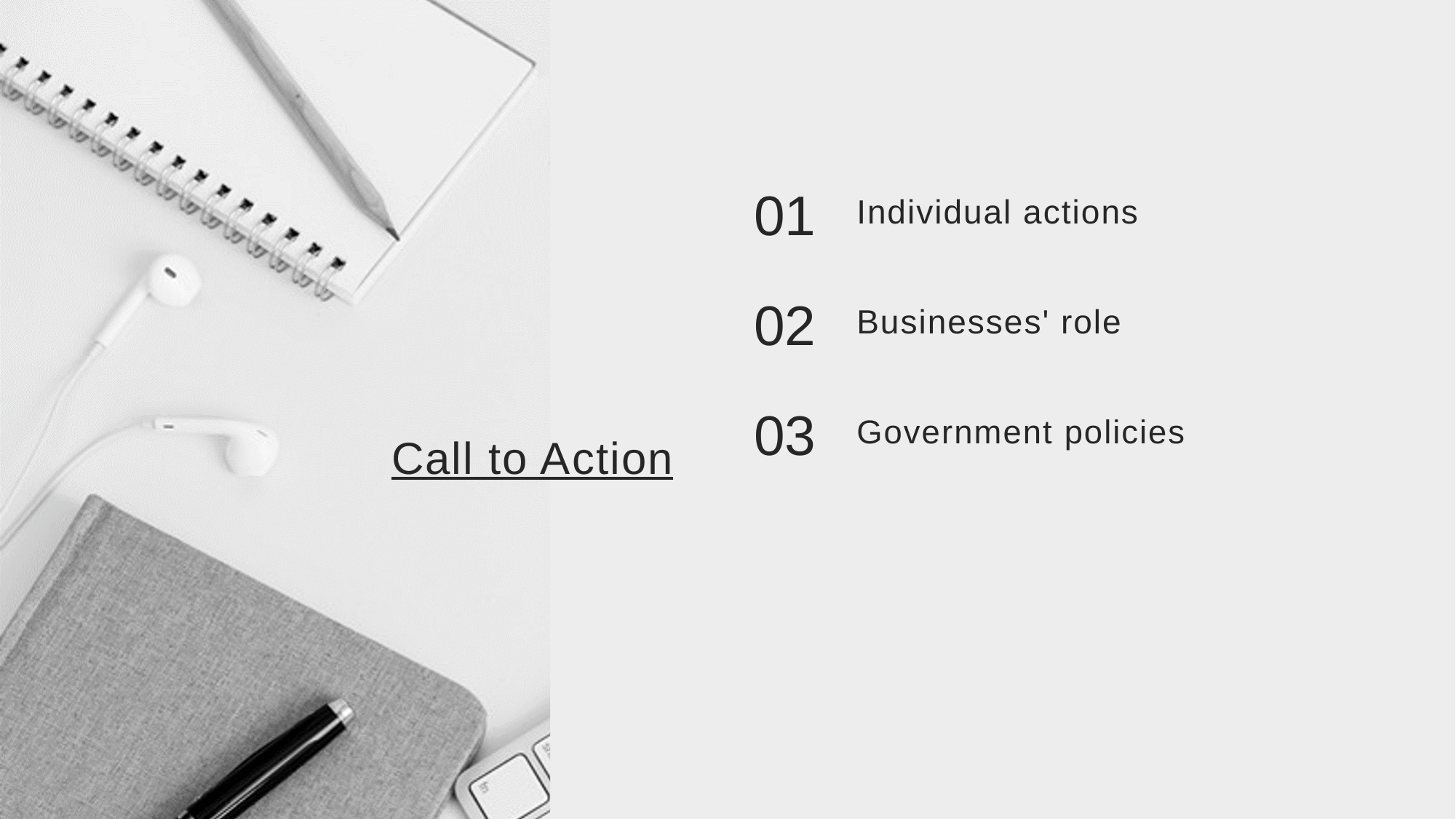

01
Individual actions
02
Businesses' role
03
Government policies
Call to Action